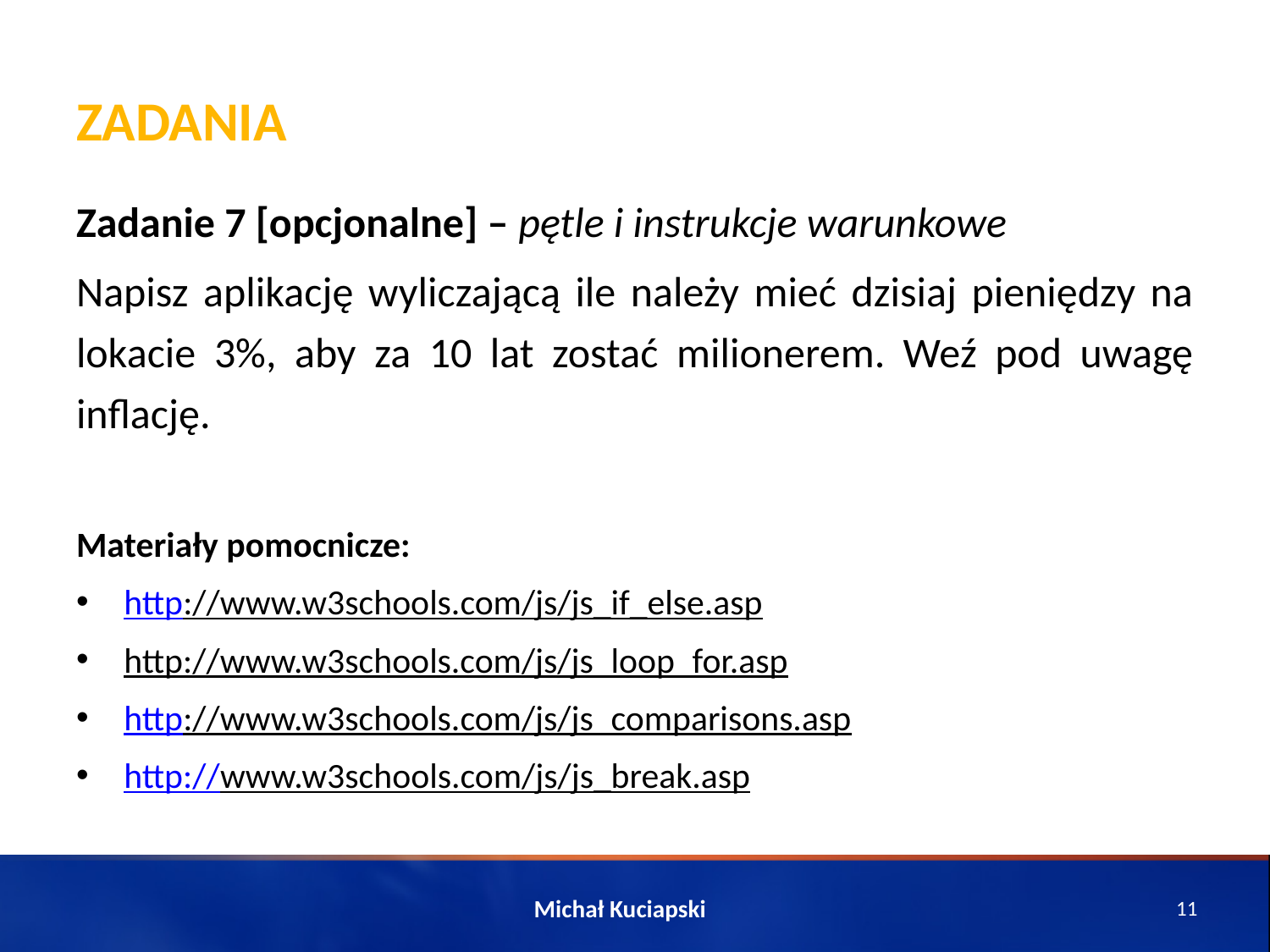

# Zadania
Zadanie 7 [opcjonalne] – pętle i instrukcje warunkowe
Napisz aplikację wyliczającą ile należy mieć dzisiaj pieniędzy na lokacie 3%, aby za 10 lat zostać milionerem. Weź pod uwagę inflację.

Materiały pomocnicze:
http://www.w3schools.com/js/js_if_else.asp
http://www.w3schools.com/js/js_loop_for.asp
http://www.w3schools.com/js/js_comparisons.asp
http://www.w3schools.com/js/js_break.asp
Michał Kuciapski
11